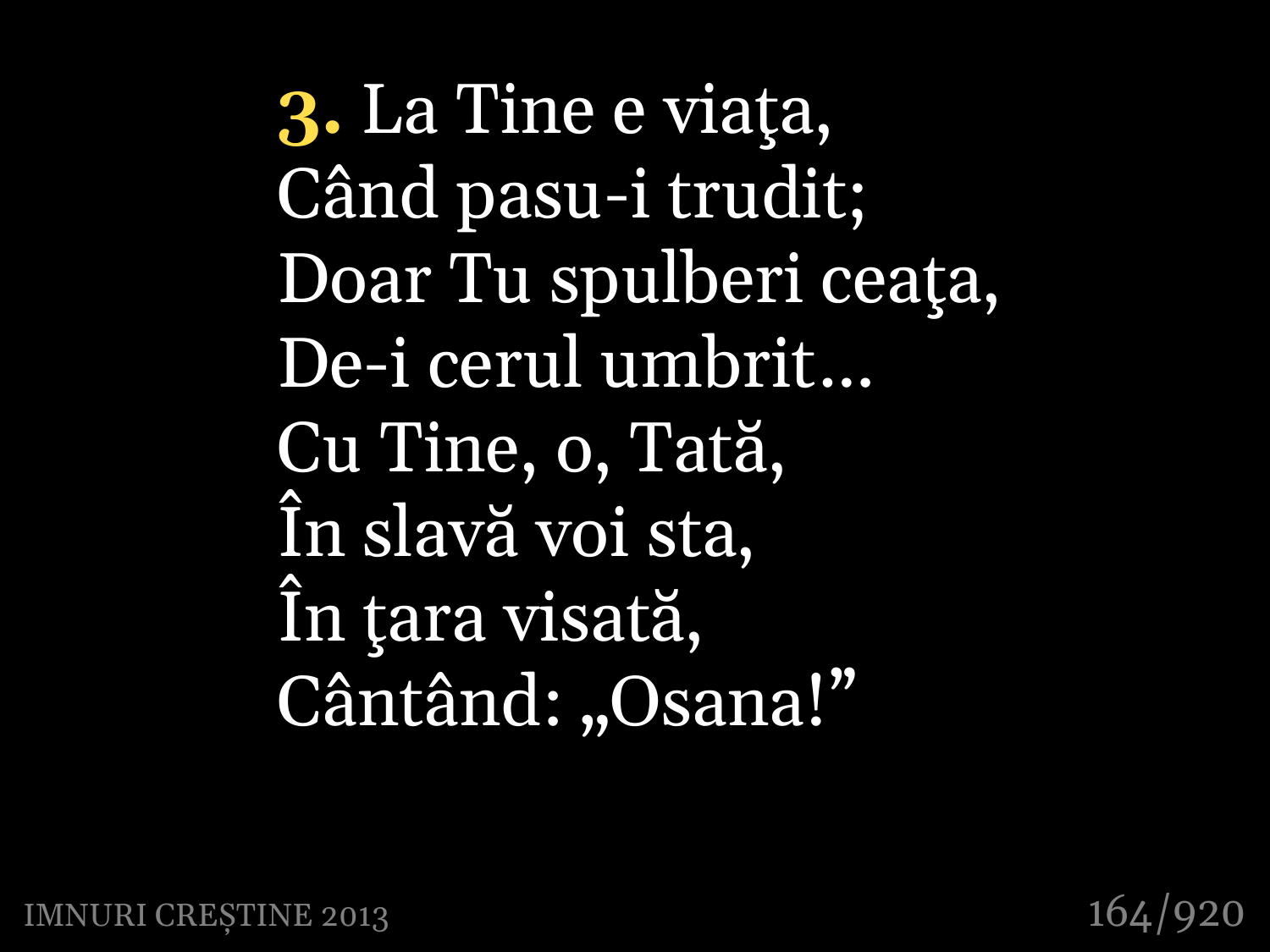

3. La Tine e viaţa,
Când pasu-i trudit;
Doar Tu spulberi ceaţa,
De-i cerul umbrit…
Cu Tine, o, Tată,
În slavă voi sta,
În ţara visată,
Cântând: „Osana!”
164/920
IMNURI CREȘTINE 2013